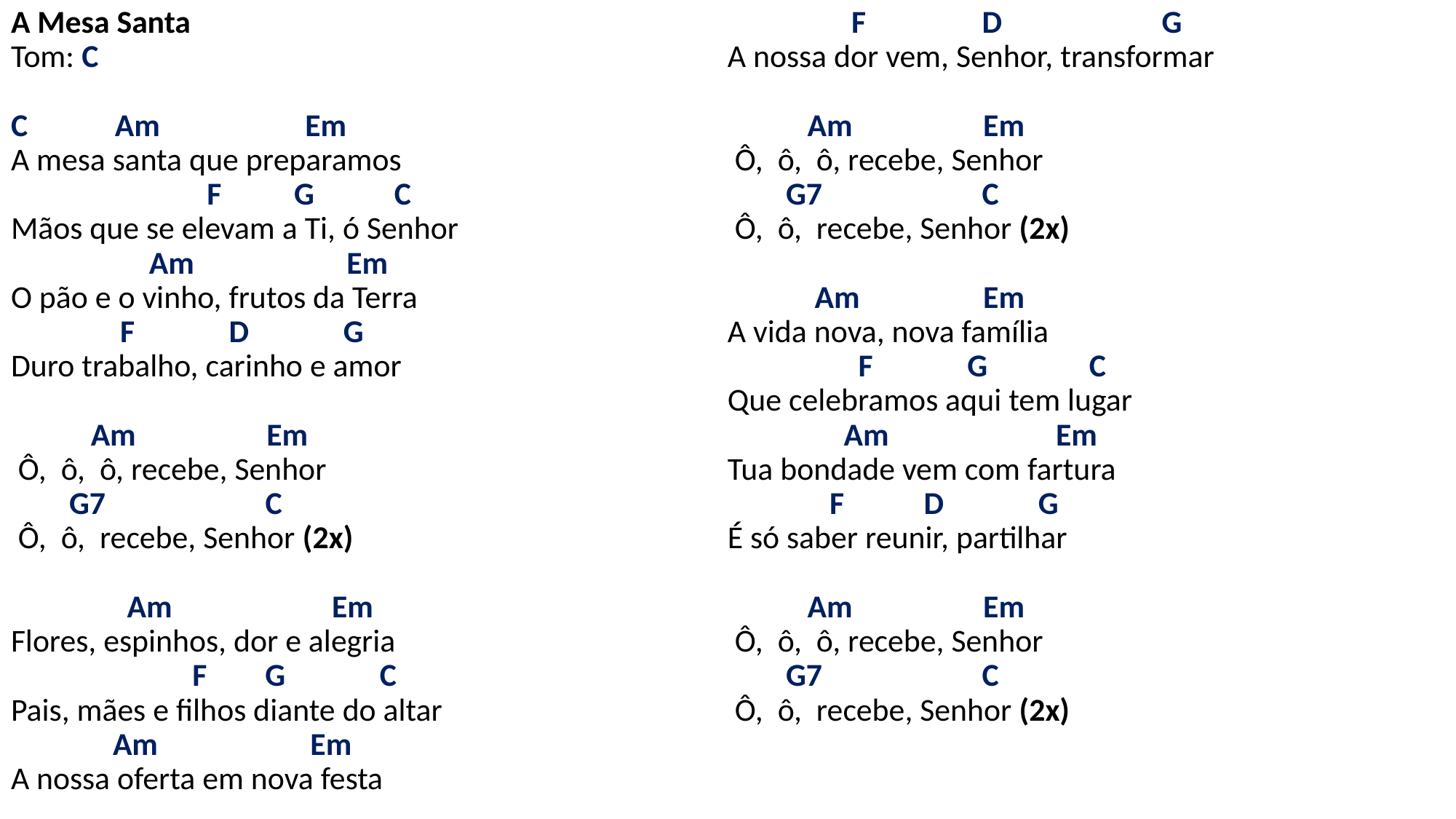

# A Mesa Santa Tom: C   C            Am                    Em A mesa santa que preparamos F          G           C Mãos que se elevam a Ti, ó Senhor Am                     Em O pão e o vinho, frutos da Terra F             D             G Duro trabalho, carinho e amor   Am                  Em Ô,  ô,  ô, recebe, Senhor G7                      C Ô,  ô,  recebe, Senhor (2x)   Am                      Em Flores, espinhos, dor e alegria F        G             C Pais, mães e filhos diante do altar Am                     Em A nossa oferta em nova festa F                D                      G A nossa dor vem, Senhor, transformar   Am                  Em Ô,  ô,  ô, recebe, Senhor G7                      C Ô,  ô,  recebe, Senhor (2x)   Am                 Em A vida nova, nova família F             G              C Que celebramos aqui tem lugar Am                       Em Tua bondade vem com fartura F           D             G É só saber reunir, partilhar   Am                  Em Ô,  ô,  ô, recebe, Senhor G7                      C Ô,  ô,  recebe, Senhor (2x)